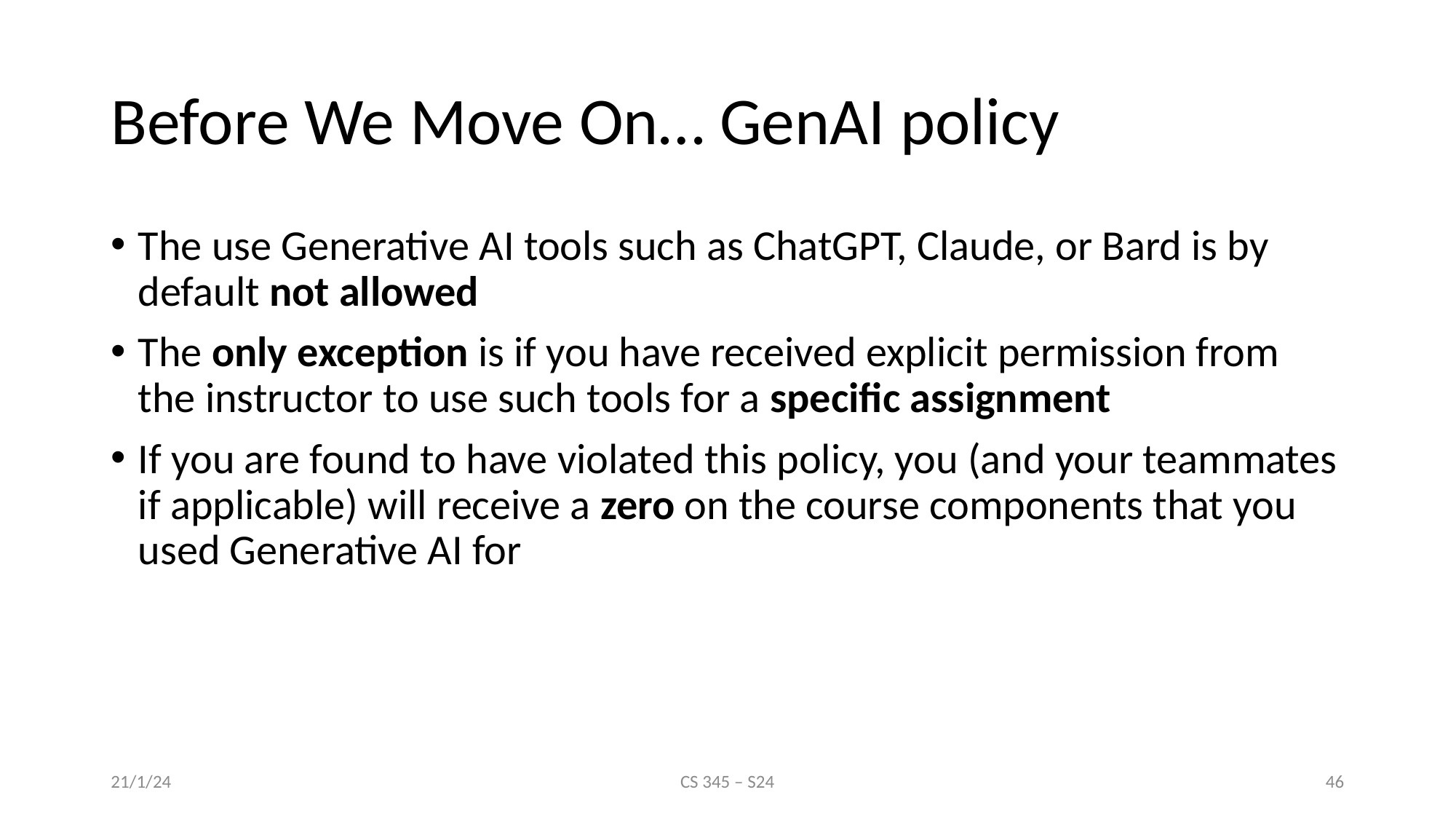

# Before We Move On… GenAI policy
The use Generative AI tools such as ChatGPT, Claude, or Bard is by default not allowed
The only exception is if you have received explicit permission from the instructor to use such tools for a specific assignment
If you are found to have violated this policy, you (and your teammates if applicable) will receive a zero on the course components that you used Generative AI for
21/1/24
CS 345 – S24
46